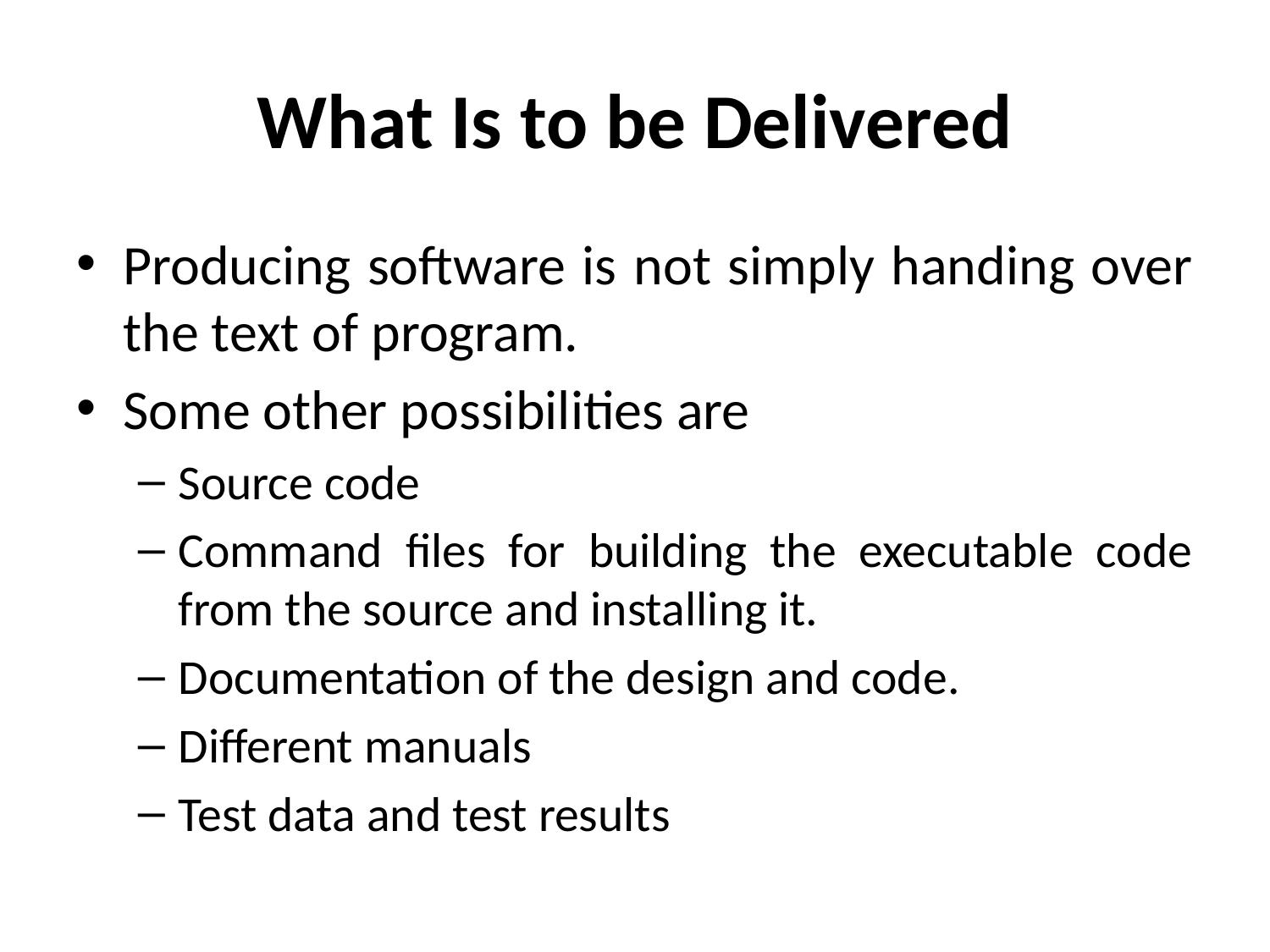

# What Is to be Delivered
Producing software is not simply handing over the text of program.
Some other possibilities are
Source code
Command files for building the executable code from the source and installing it.
Documentation of the design and code.
Different manuals
Test data and test results